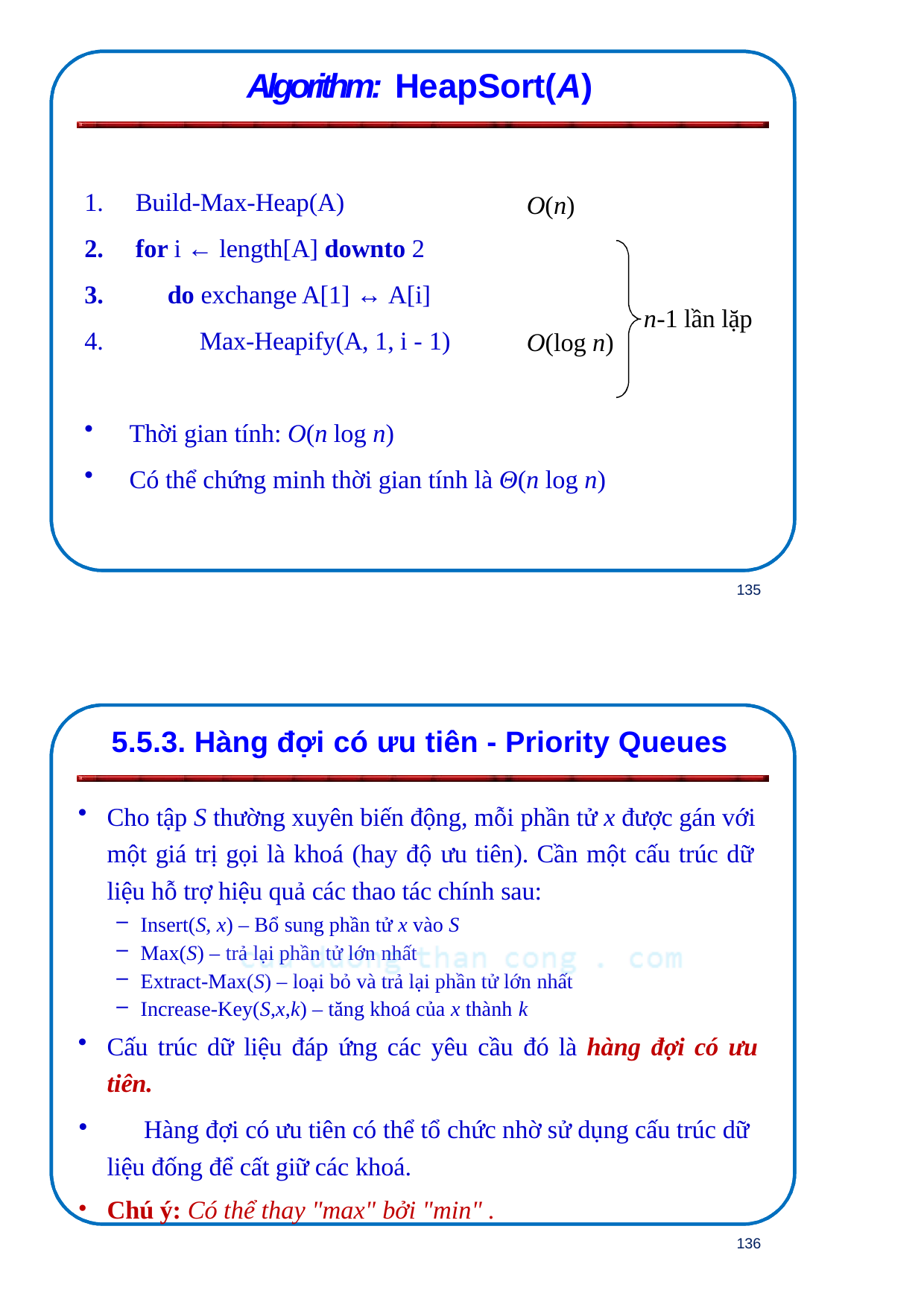

Algorithm:	HeapSort(A)
Build-Max-Heap(A)
for i ← length[A] downto 2
do exchange A[1] ↔ A[i]
Max-Heapify(A, 1, i - 1)
O(n)

n-1 lần lặp
O(log n)
Thời gian tính: O(n log n)
Có thể chứng minh thời gian tính là Θ(n log n)
135

5.5.3. Hàng đợi có ưu tiên - Priority Queues
Cho tập S thường xuyên biến động, mỗi phần tử x được gán với  một giá trị gọi là khoá (hay độ ưu tiên). Cần một cấu trúc dữ  liệu hỗ trợ hiệu quả các thao tác chính sau:
Insert(S, x) – Bổ sung phần tử x vào S
Max(S) – trả lại phần tử lớn nhất
Extract-Max(S) – loại bỏ và trả lại phần tử lớn nhất
Increase-Key(S,x,k) – tăng khoá của x thành k
Cấu trúc dữ liệu đáp ứng các yêu cầu đó là hàng đợi có ưu
tiên.
	Hàng đợi có ưu tiên có thể tổ chức nhờ sử dụng cấu trúc dữ  liệu đống để cất giữ các khoá.
Chú ý: Có thể thay "max" bởi "min" .

136